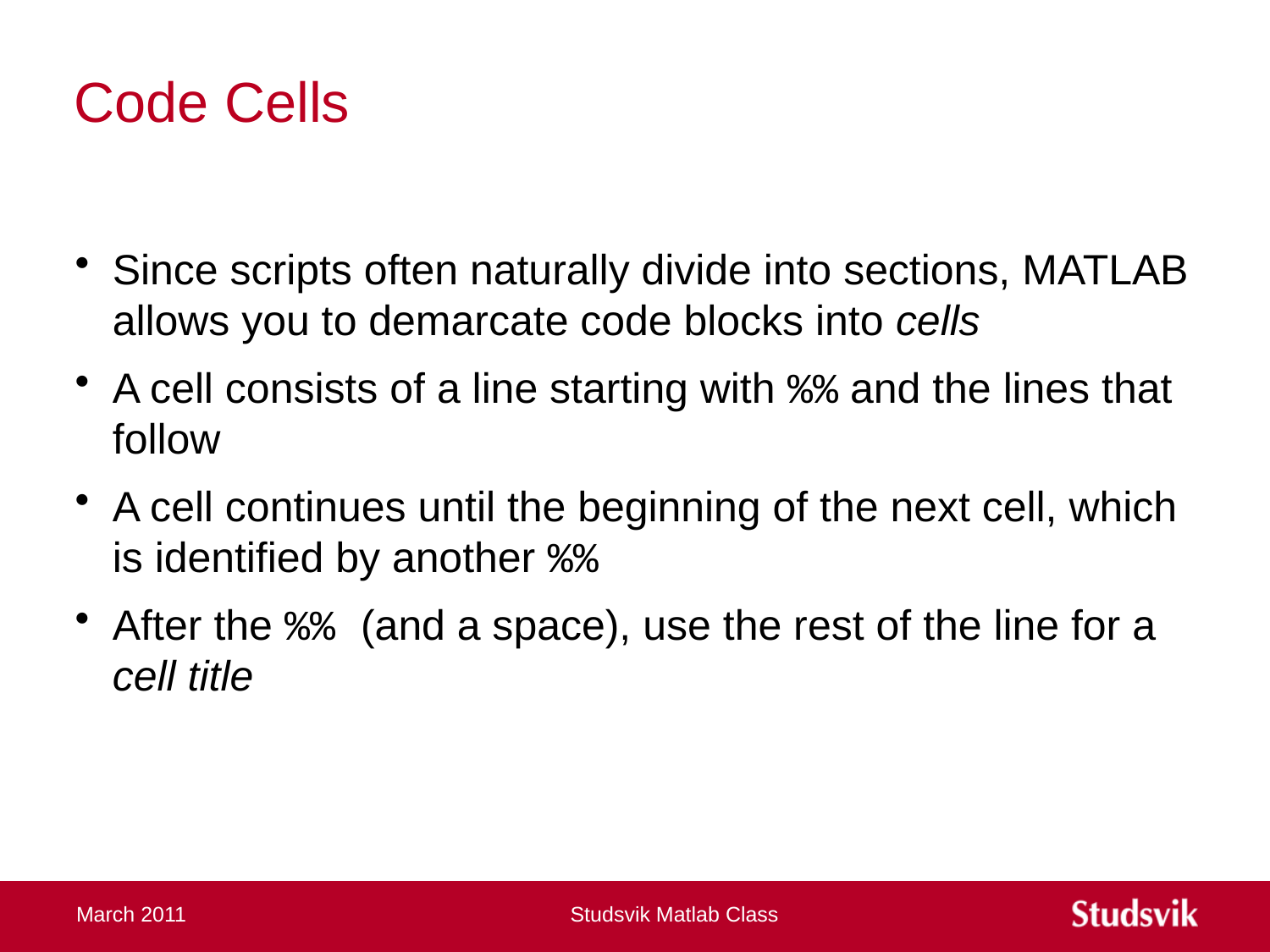

# Code Cells
Since scripts often naturally divide into sections, MATLAB allows you to demarcate code blocks into cells
A cell consists of a line starting with %% and the lines that follow
A cell continues until the beginning of the next cell, which is identified by another %%
After the %% (and a space), use the rest of the line for a cell title
March 2011
Studsvik Matlab Class